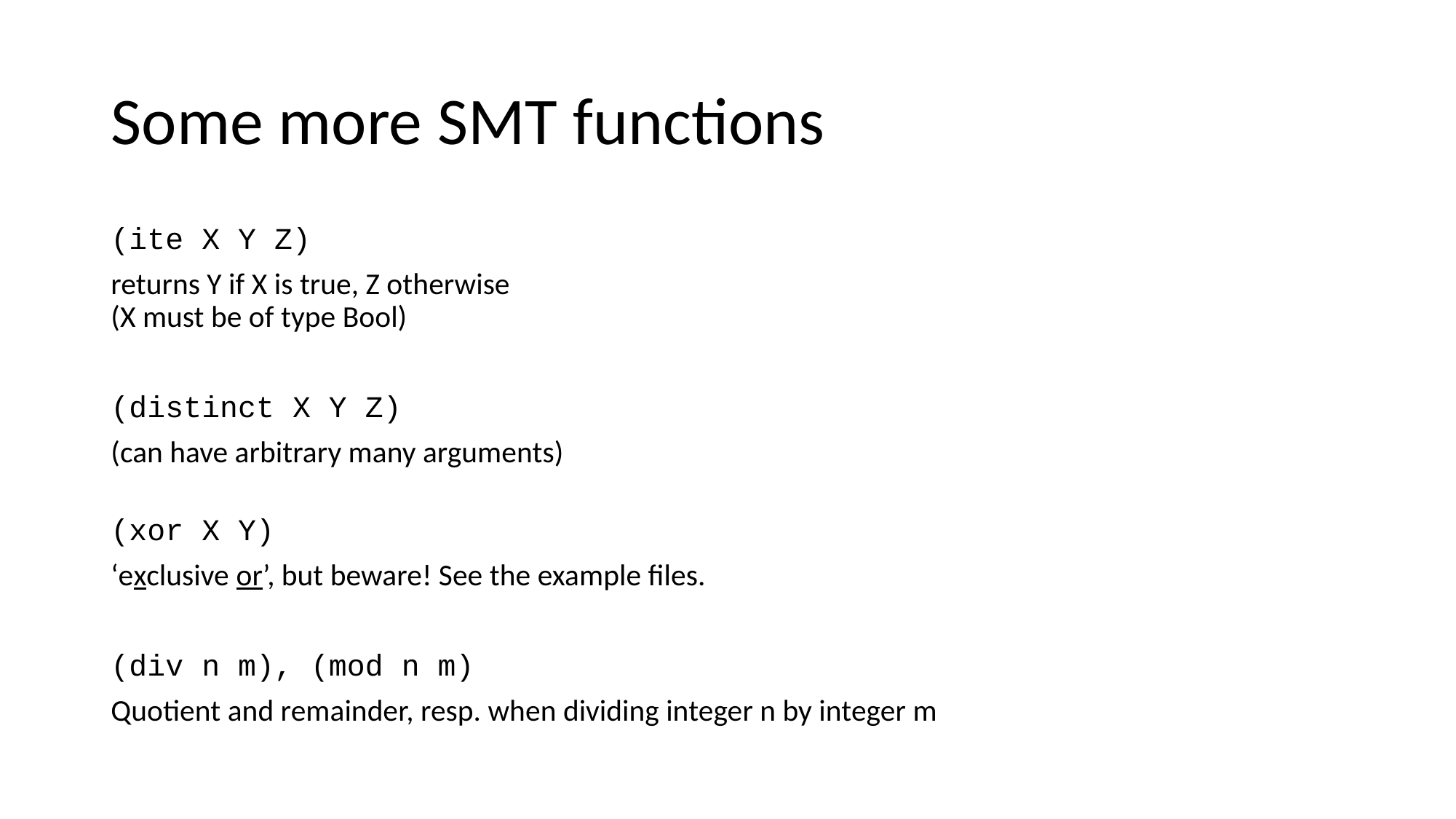

# Some more SMT functions
(ite X Y Z)
returns Y if X is true, Z otherwise
(X must be of type Bool)

(distinct X Y Z)
(can have arbitrary many arguments)
(xor X Y)
‘exclusive or’, but beware! See the example files.

(div n m), (mod n m)
Quotient and remainder, resp. when dividing integer n by integer m